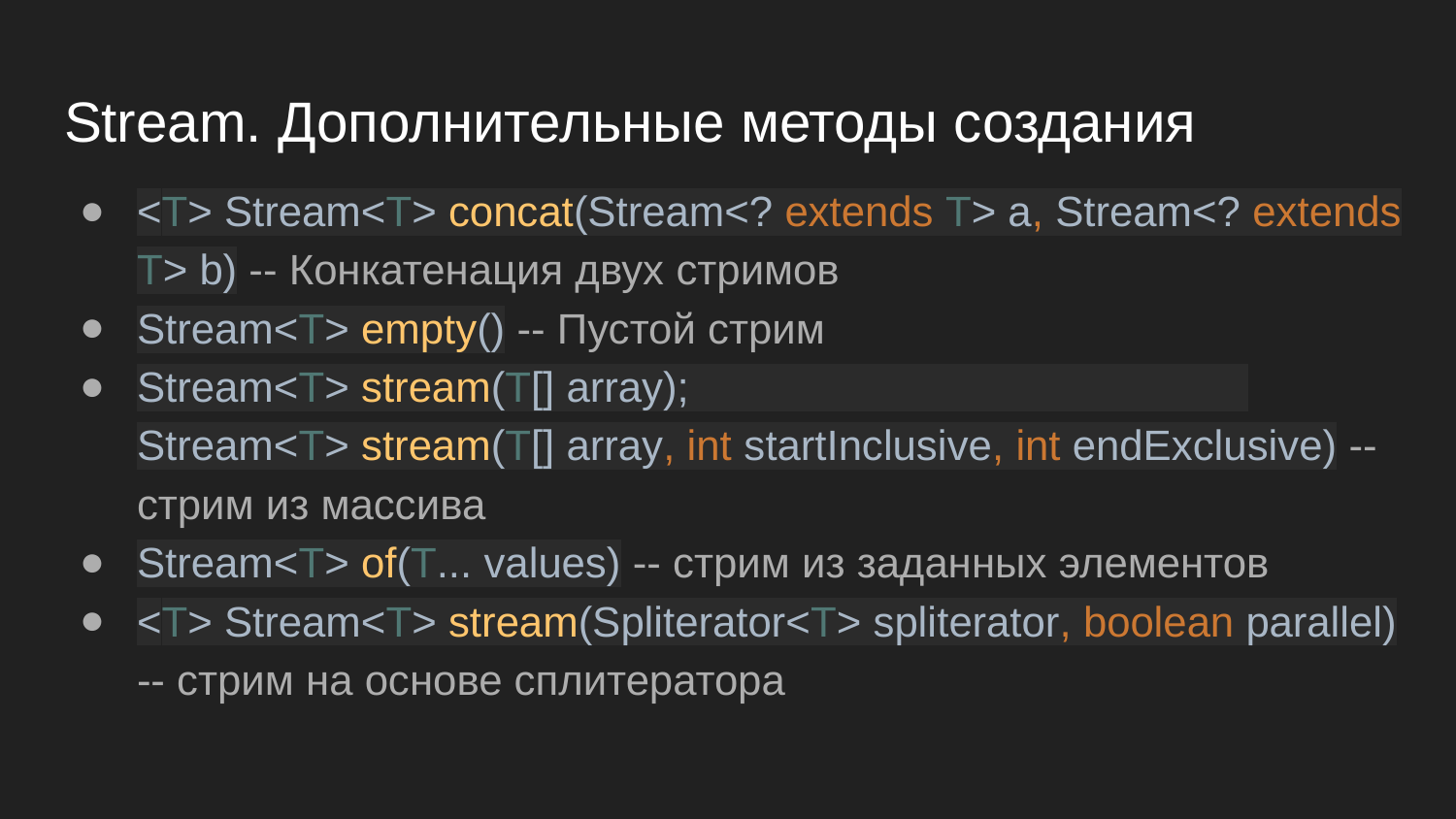

# Stream. Дополнительные методы создания

<T> Stream<T> concat(Stream<? extends T> a, Stream<? extends T> b) -- Конкатенация двух стримов
Stream<T> empty() -- Пустой стрим
Stream<T> stream(T[] array);                                                Stream<T> stream(T[] array, int startInclusive, int endExclusive) -- стрим из массива
Stream<T> of(T... values) -- стрим из заданных элементов
<T> Stream<T> stream(Spliterator<T> spliterator, boolean parallel) -- стрим на основе сплитератора